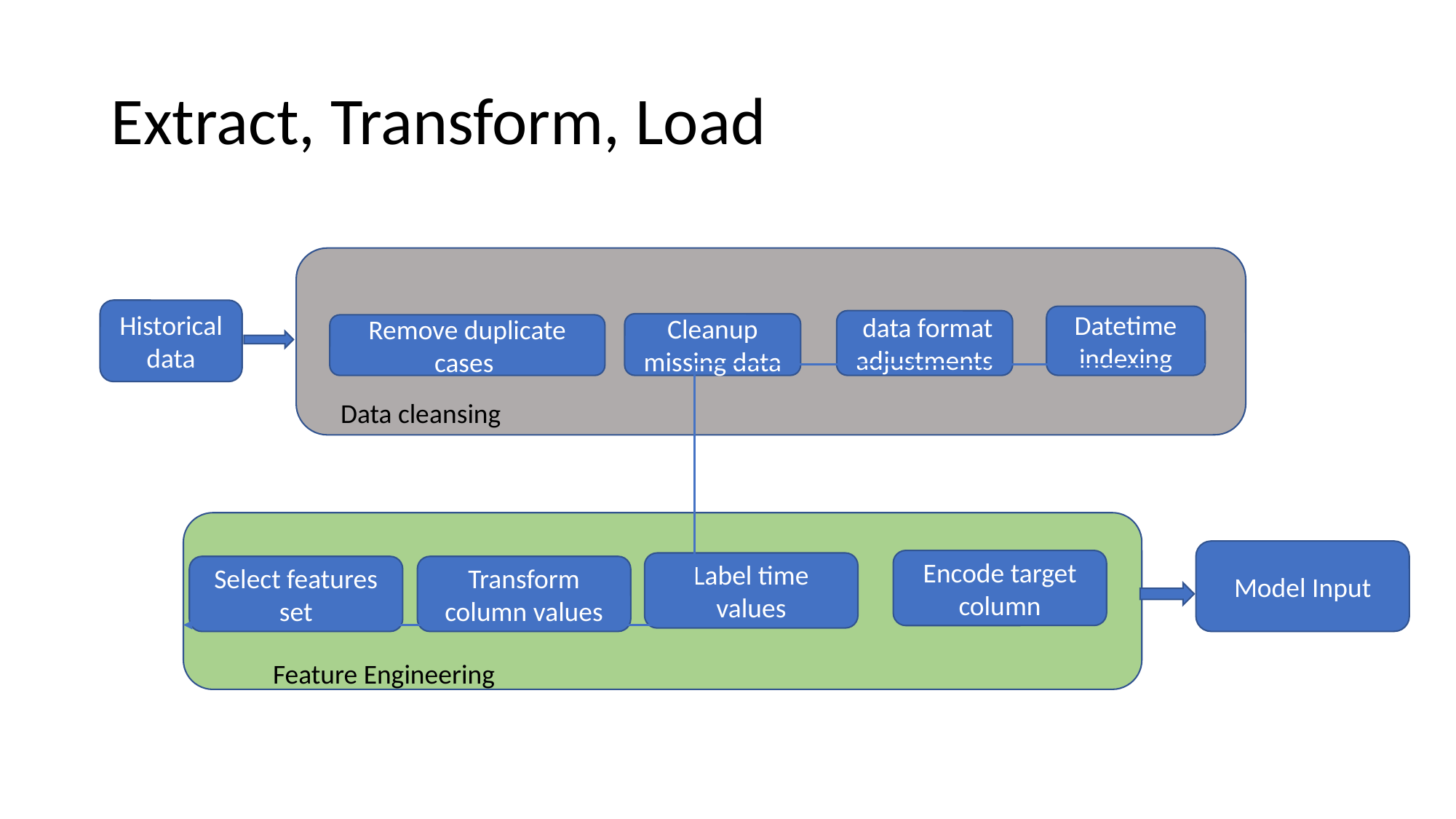

# Extract, Transform, Load

Historical data
Datetime indexing
 data format adjustments
Cleanup missing data
Remove duplicate cases

Data cleansing

Model Input
Encode target column
Label time values
Select features set
Transform column values

Feature Engineering